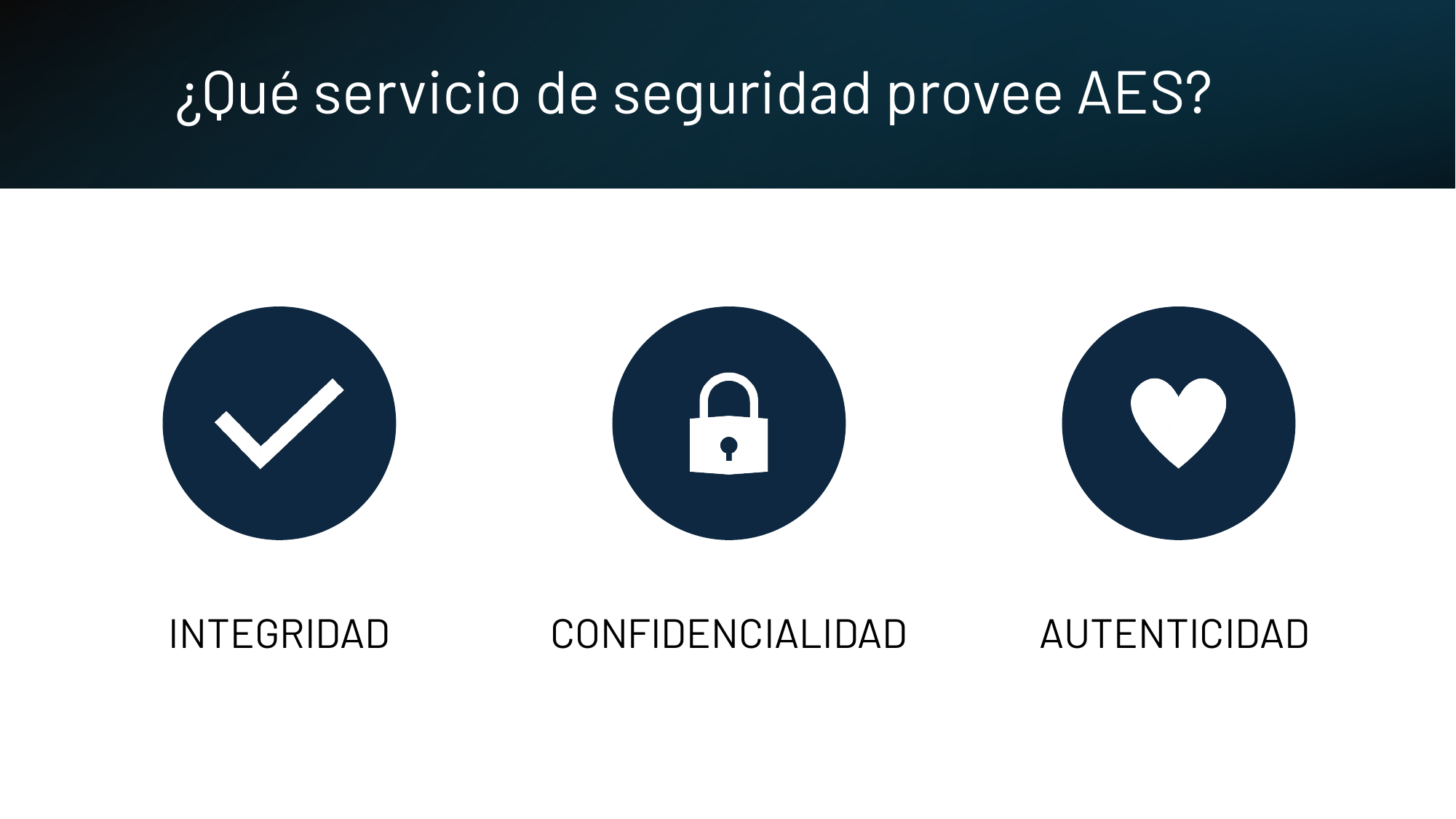

# ¿Qué servicio de seguridad provee AES?
Integridad
Confidencialidad
Autenticidad